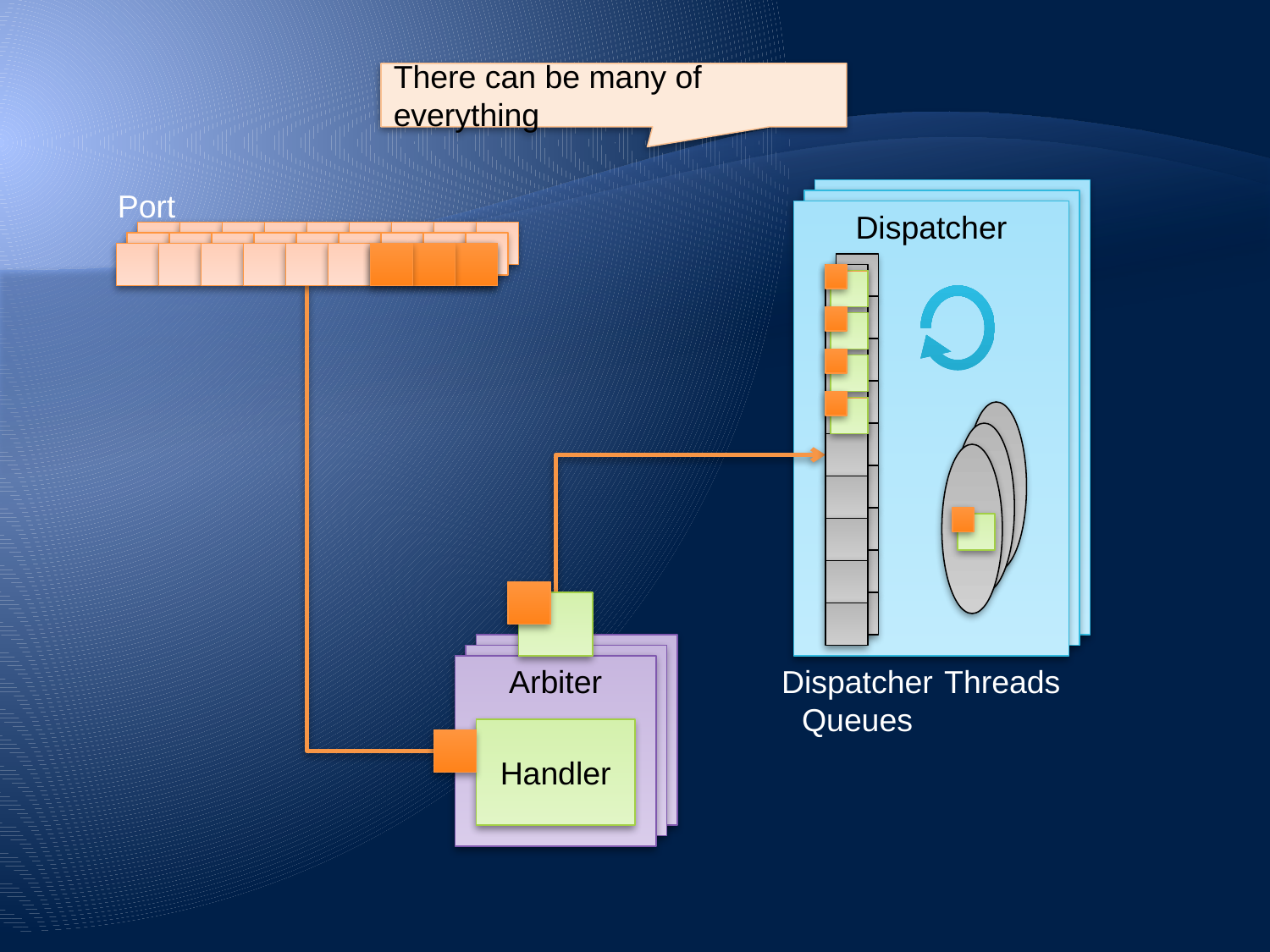

There can be many of everything
Port

Dispatcher

Handler

Handler
Arbiter
Handler
Dispatcher
Queues
Threads